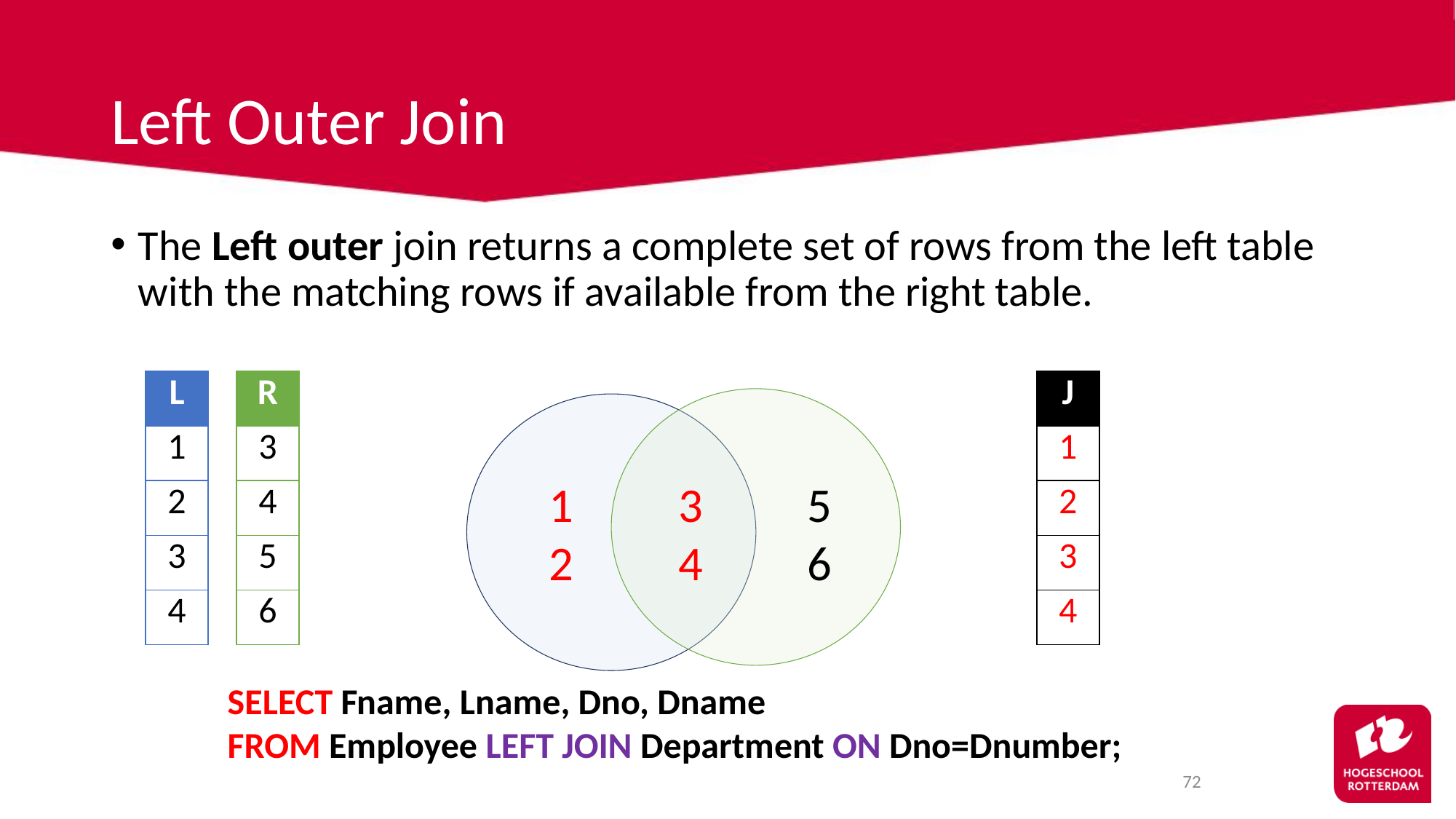

# Left Outer Join
The Left outer join returns a complete set of rows from the left table with the matching rows if available from the right table.
| L |
| --- |
| 1 |
| 2 |
| 3 |
| 4 |
| R |
| --- |
| 3 |
| 4 |
| 5 |
| 6 |
| J |
| --- |
| 1 |
| 2 |
| 3 |
| 4 |

1	 3	  5
2	 4	  6
SELECT Fname, Lname, Dno, Dname
FROM Employee LEFT JOIN Department ON Dno=Dnumber;
72